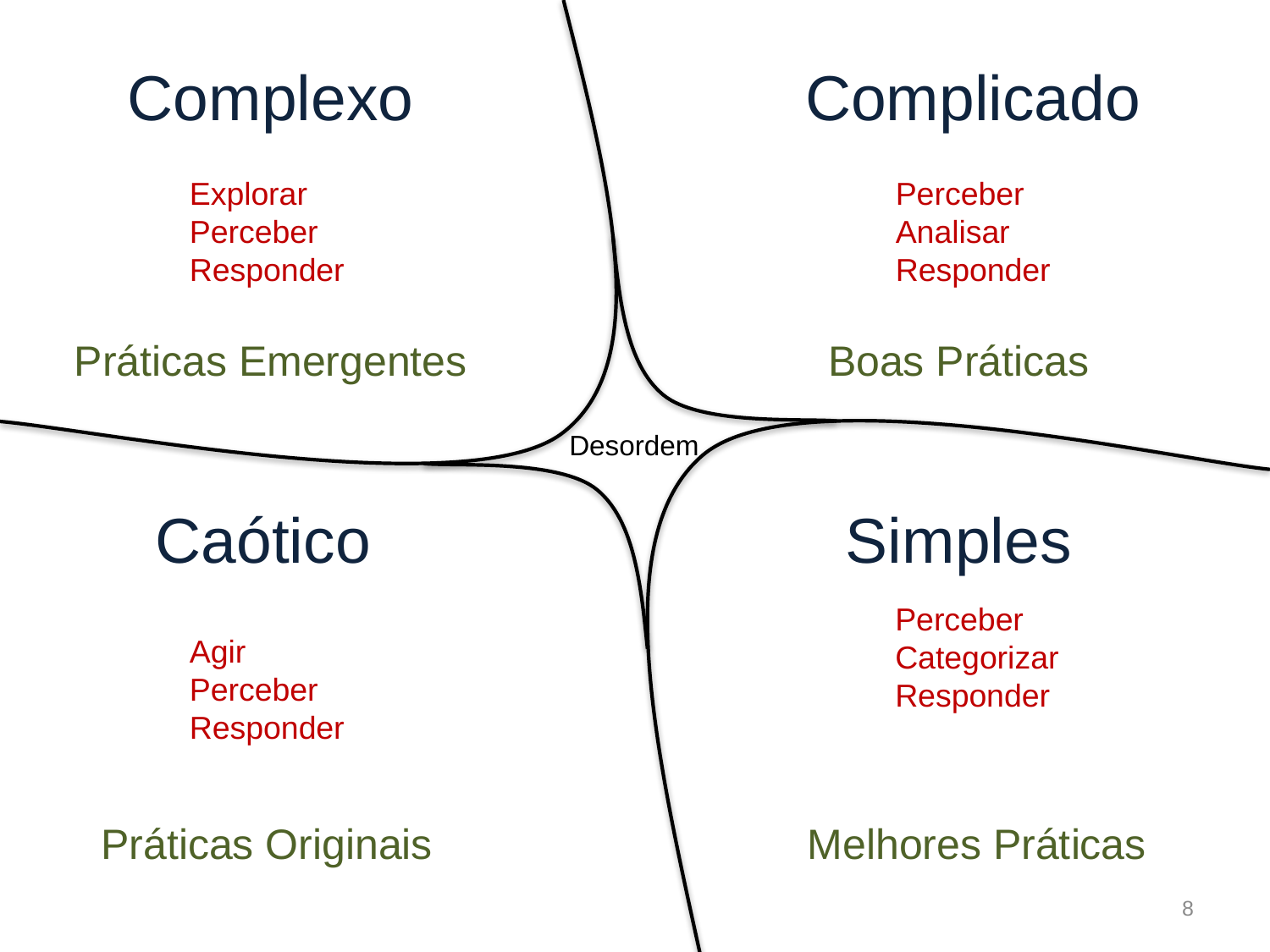

Complexo
Complicado
Explorar
Perceber
Responder
Perceber
Analisar
Responder
Práticas Emergentes
Boas Práticas
Desordem
Caótico
Simples
Perceber
Categorizar
Responder
Agir
Perceber
Responder
Práticas Originais
Melhores Práticas
8